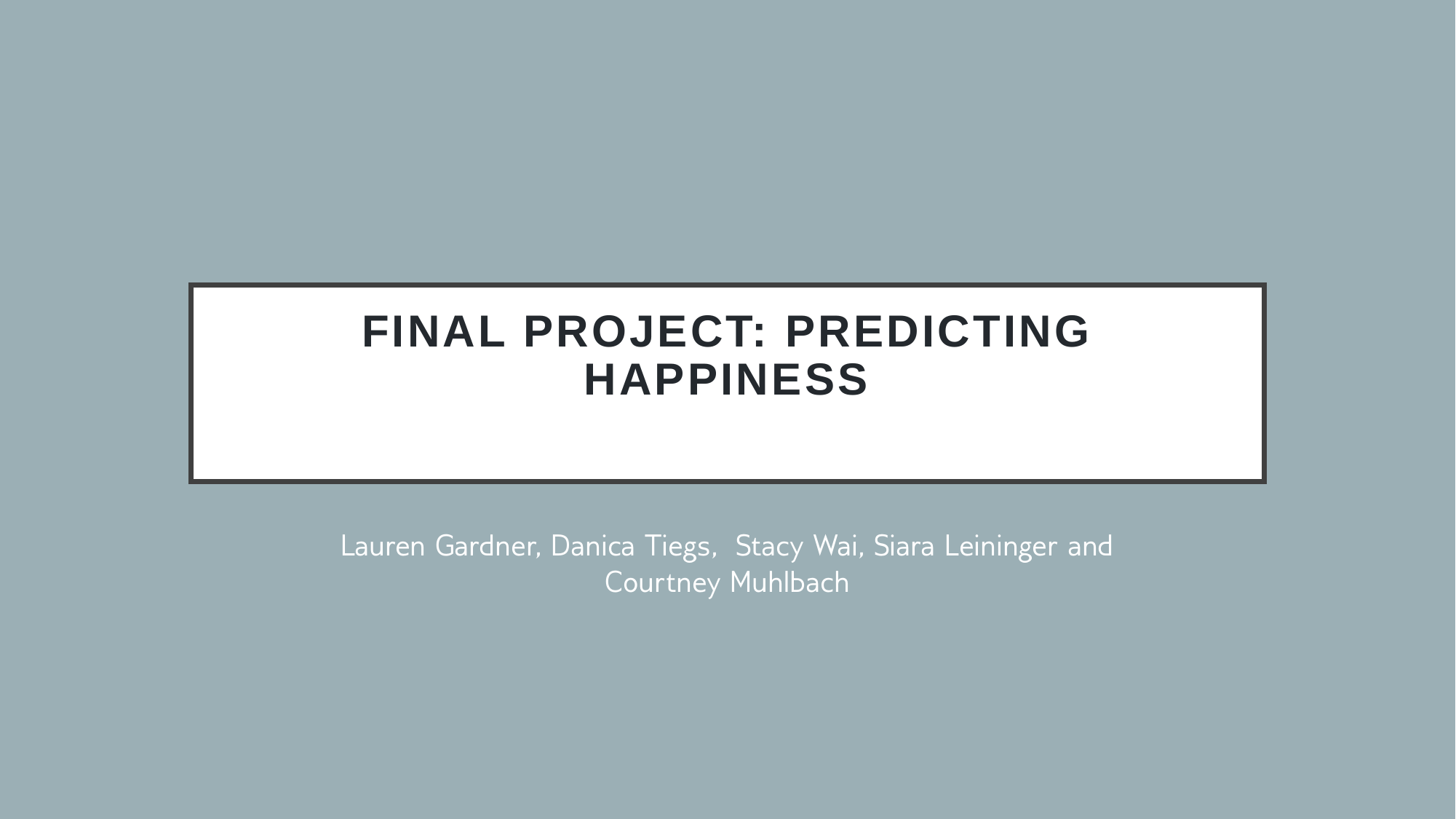

# Final Project: Predicting Happiness
Lauren Gardner, Danica Tiegs,  Stacy Wai, Siara Leininger and Courtney Muhlbach